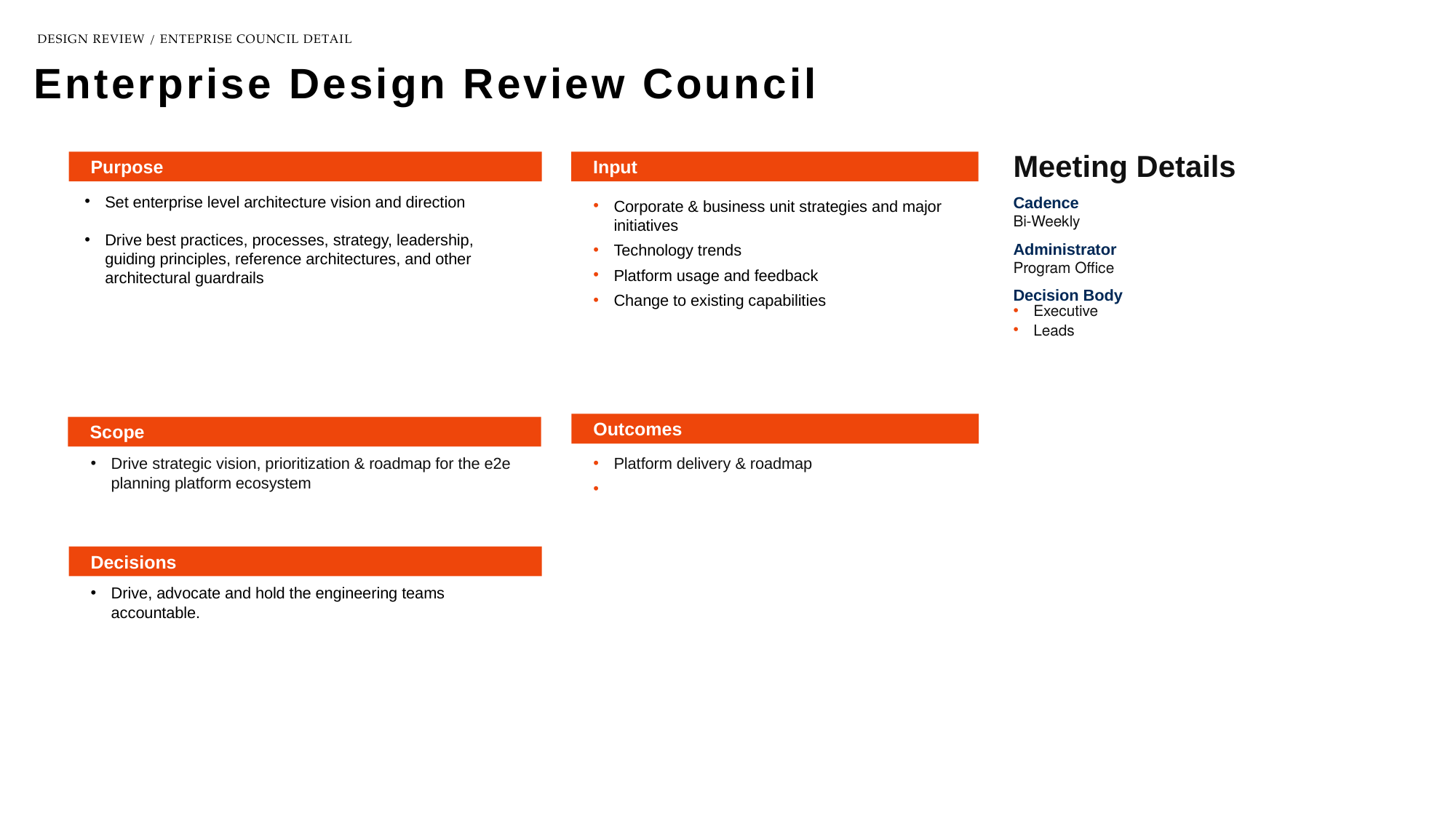

DESIGN REVIEW / ENTEPRISE COUNCIL DETAIL
Enterprise Design Review Council
Meeting Details
Cadence
Bi-Weekly
Administrator
Program Office
Decision Body
Executive
Leads
Input

Purpose
Set enterprise level architecture vision and direction

Drive best practices, processes, strategy, leadership, guiding principles, reference architectures, and other architectural guardrails

Corporate & business unit strategies and major initiatives
Technology trends
Platform usage and feedback
Change to existing capabilities
Outcomes
Scope

Drive strategic vision, prioritization & roadmap for the e2e planning platform ecosystem

Platform delivery & roadmap

Decisions
Drive, advocate and hold the engineering teams accountable.